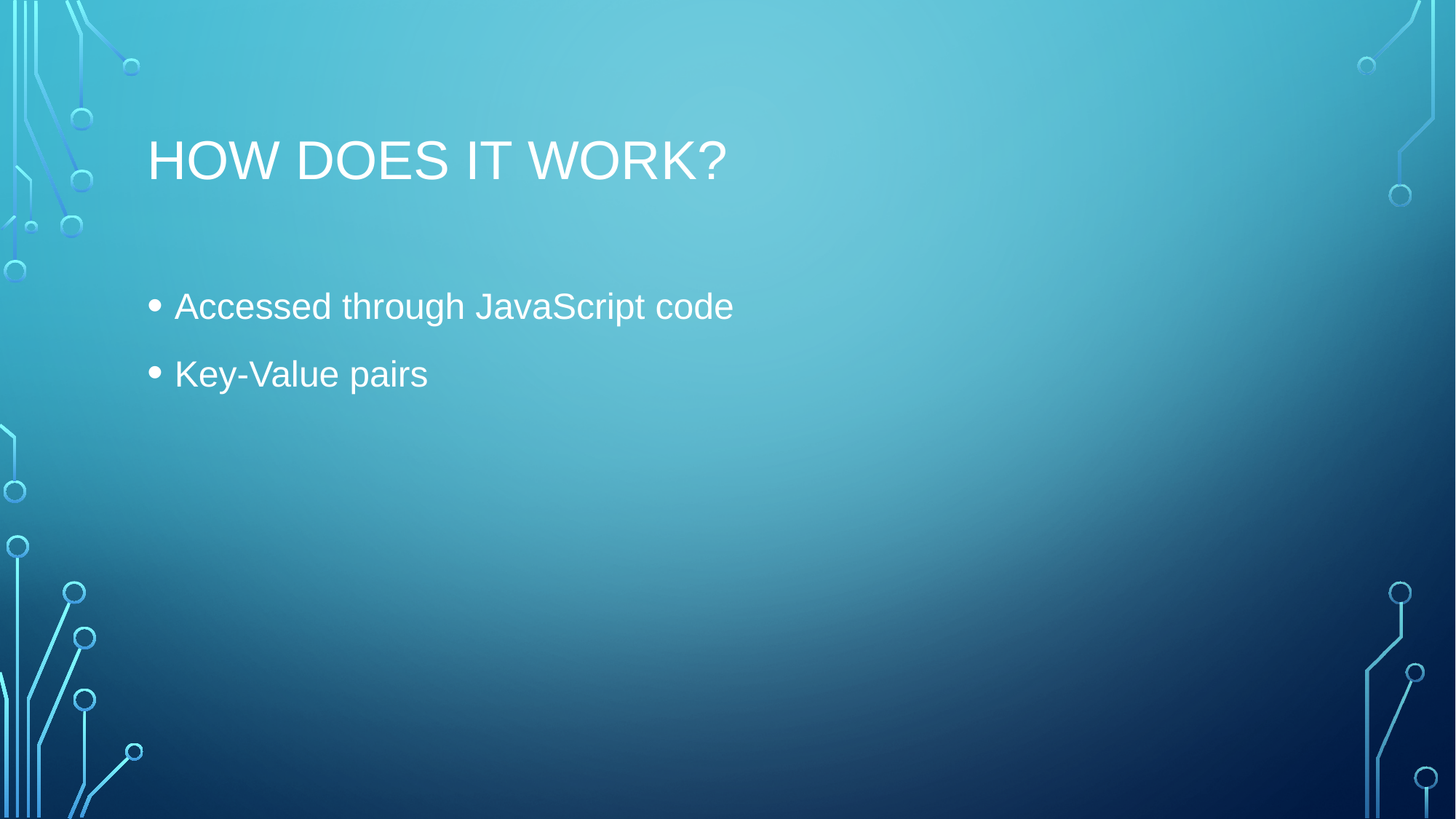

# How does it work?
Accessed through JavaScript code
Key-Value pairs